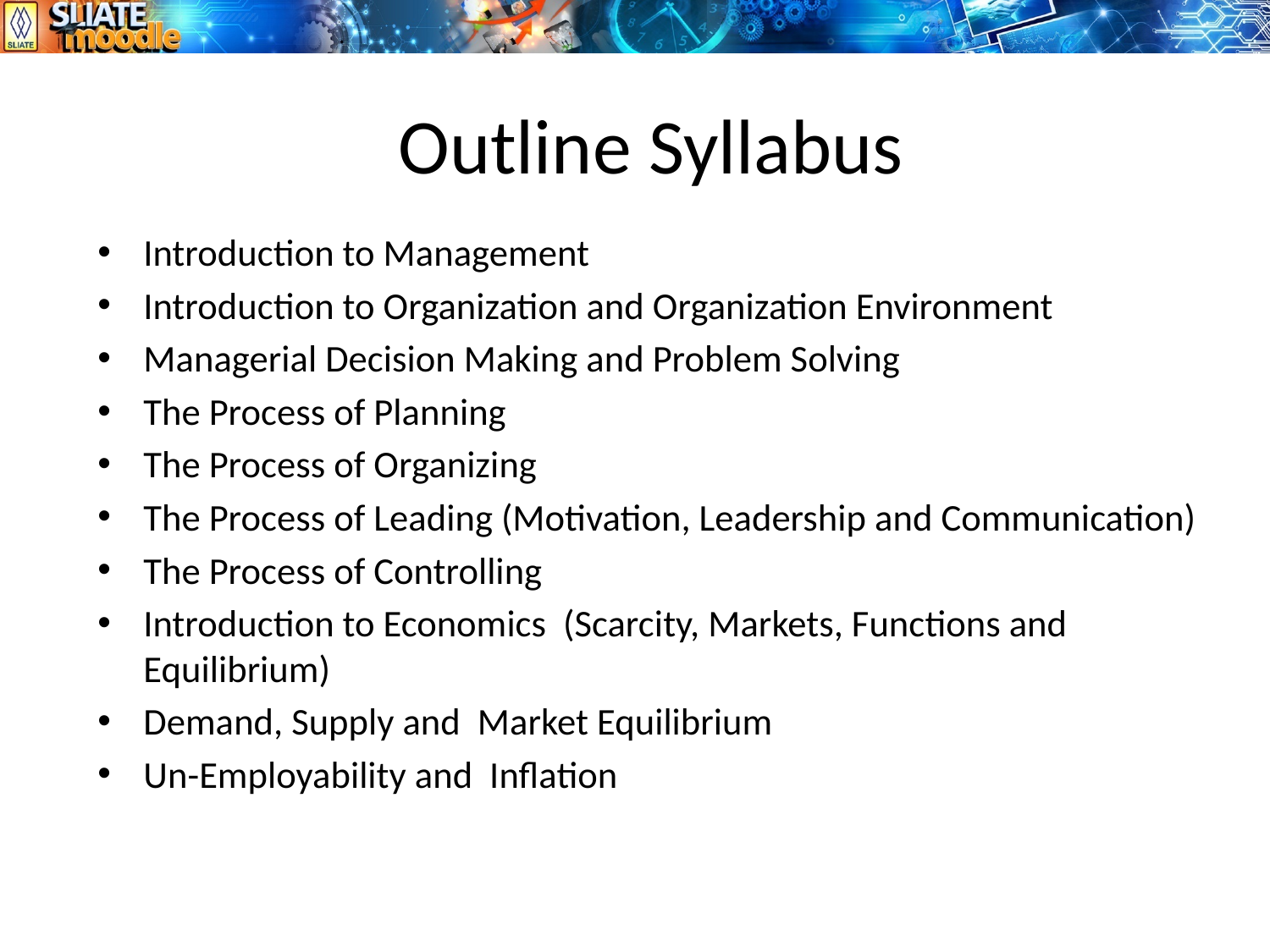

# Outline Syllabus
Introduction to Management
Introduction to Organization and Organization Environment
Managerial Decision Making and Problem Solving
The Process of Planning
The Process of Organizing
The Process of Leading (Motivation, Leadership and Communication)
The Process of Controlling
Introduction to Economics  (Scarcity, Markets, Functions and Equilibrium)
Demand, Supply and  Market Equilibrium
Un-Employability and  Inflation